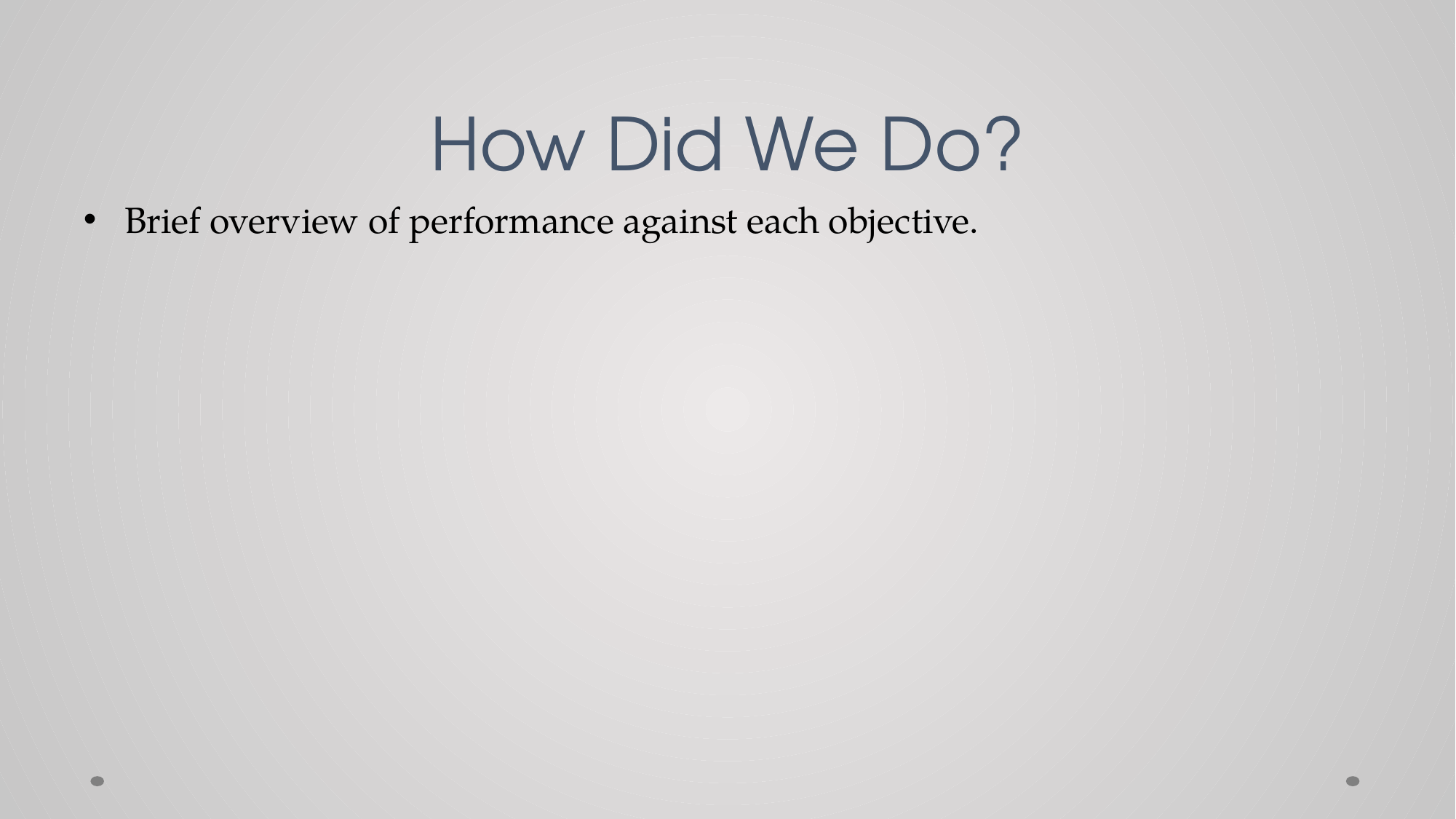

# How Did We Do?
Brief overview of performance against each objective.